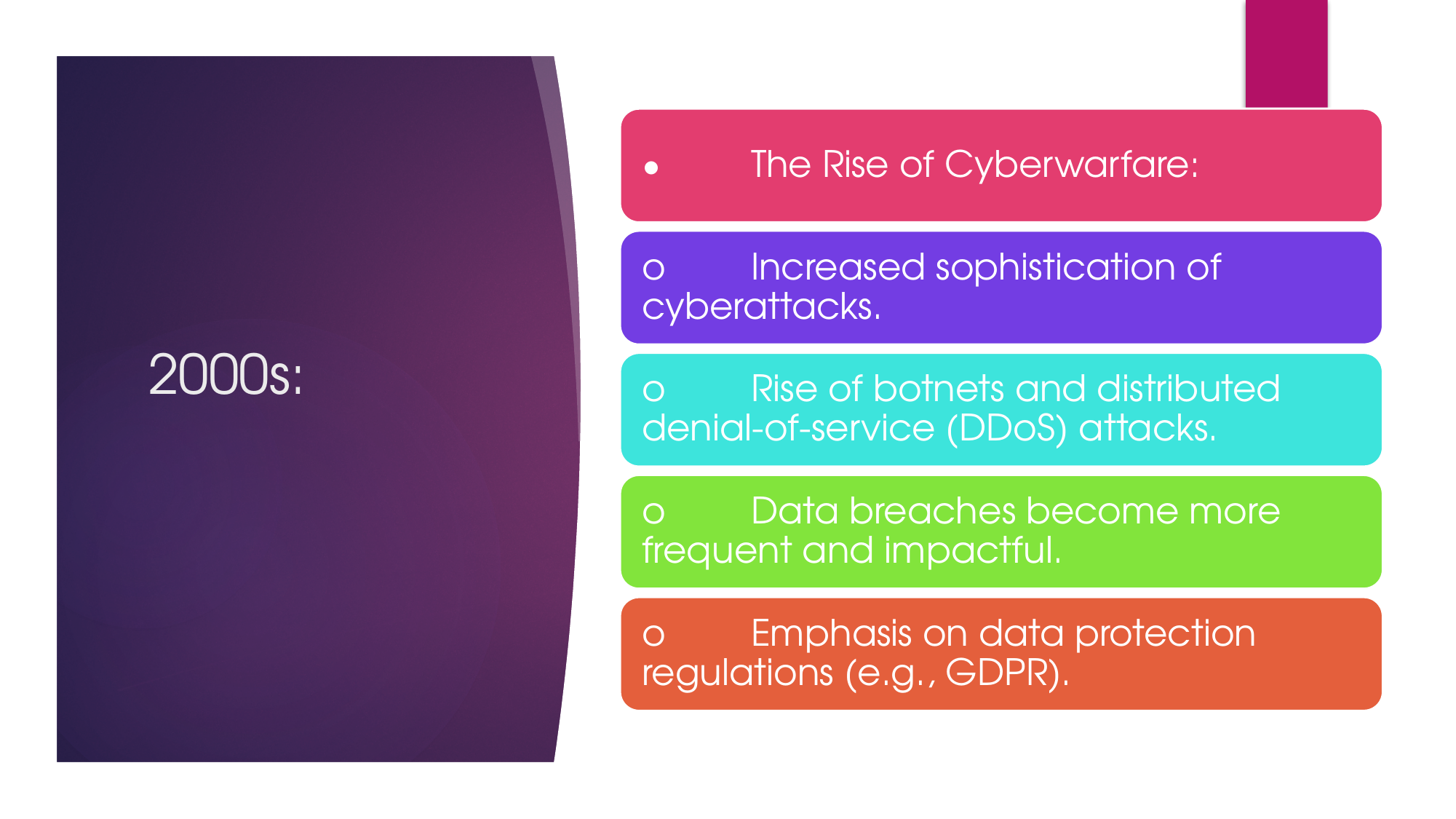

•	The Rise of Cyberwarfare:
o	Increased sophistication of cyberattacks.
o	Rise of botnets and distributed denial-of-service (DDoS) attacks.
o	Data breaches become more frequent and impactful.
o	Emphasis on data protection regulations (e.g., GDPR).
# 2000s: